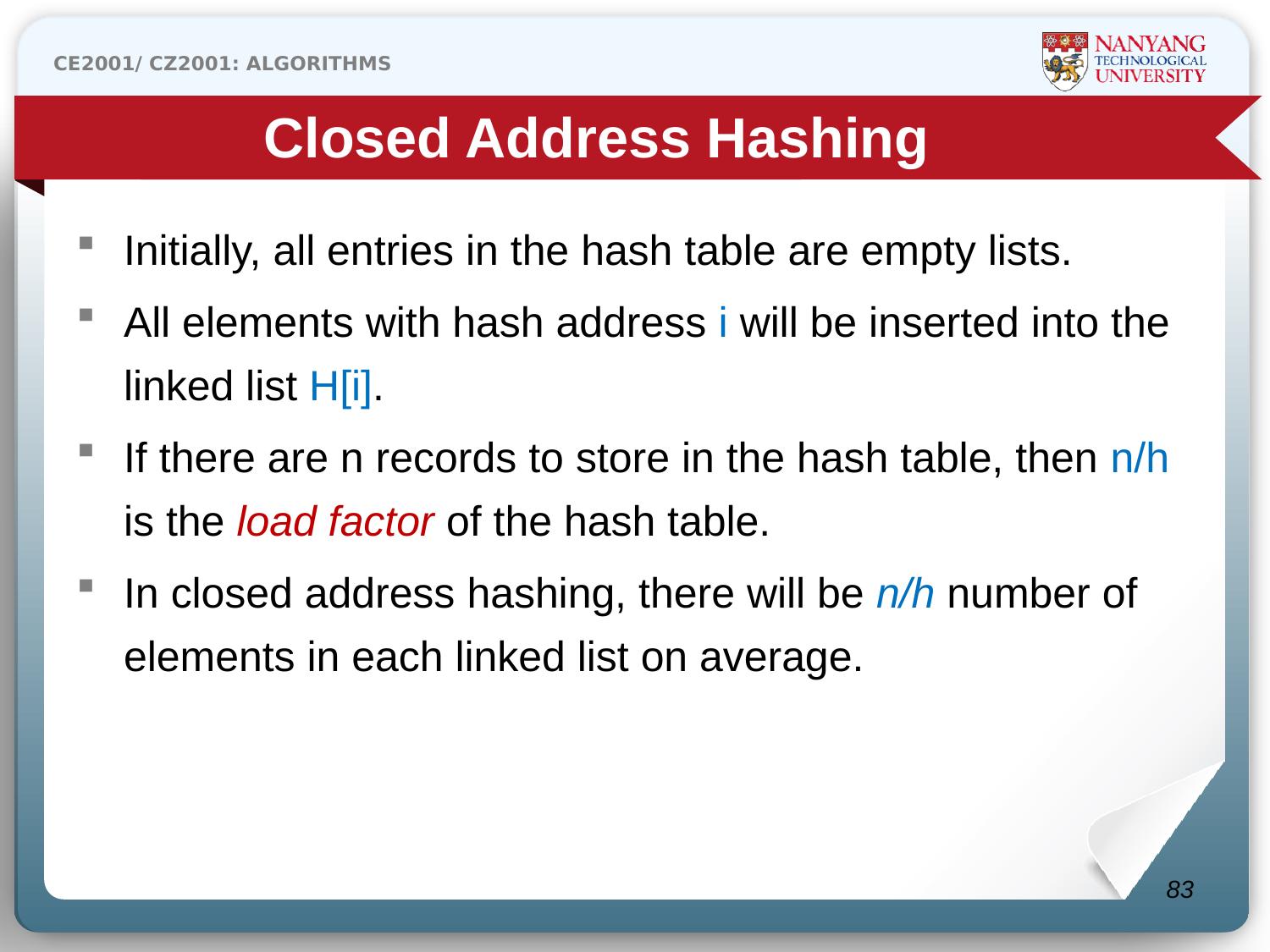

Closed Address Hashing
Initially, all entries in the hash table are empty lists.
All elements with hash address i will be inserted into the linked list H[i].
If there are n records to store in the hash table, then n/h is the load factor of the hash table.
In closed address hashing, there will be n/h number of elements in each linked list on average.